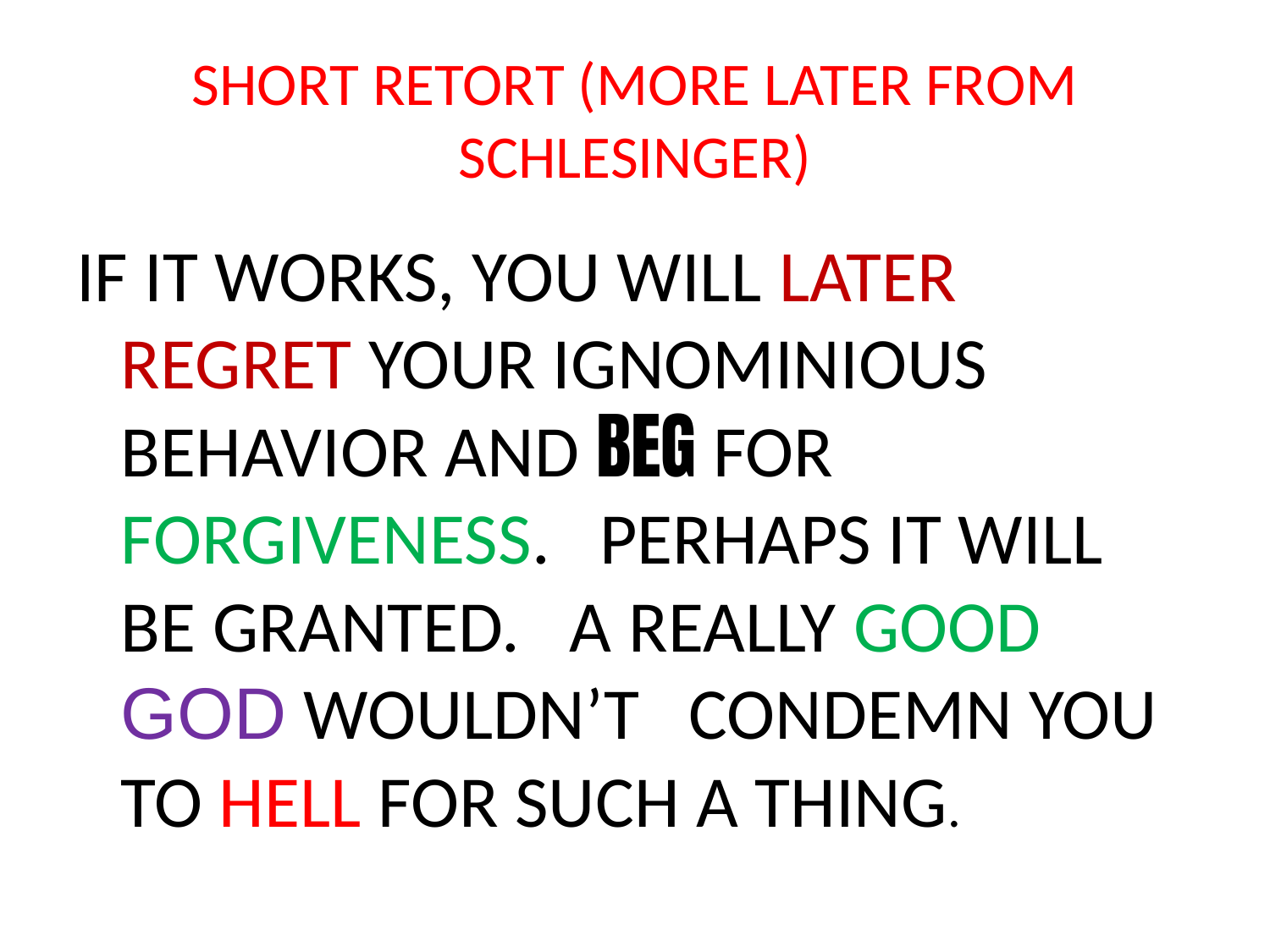

# SHORT RETORT (MORE LATER FROM SCHLESINGER)
IF IT WORKS, YOU WILL LATER REGRET YOUR IGNOMINIOUS  BEHAVIOR AND BEG FOR FORGIVENESS.   PERHAPS IT WILL BE GRANTED.   A REALLY GOOD GOD WOULDN’T   CONDEMN YOU TO HELL FOR SUCH A THING.